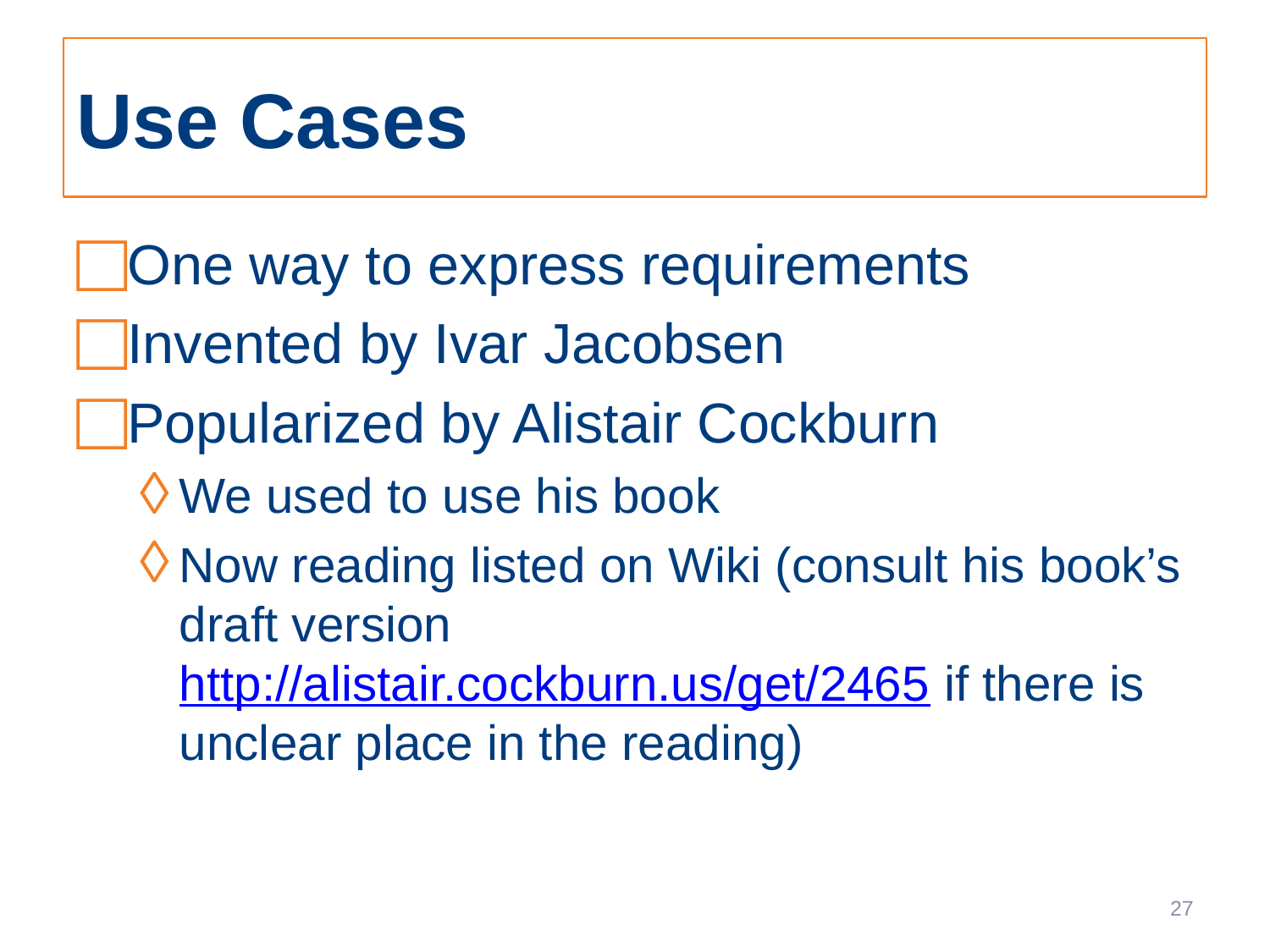

# Use Cases
One way to express requirements
Invented by Ivar Jacobsen
Popularized by Alistair Cockburn
We used to use his book
Now reading listed on Wiki (consult his book’s draft version http://alistair.cockburn.us/get/2465 if there is unclear place in the reading)
27